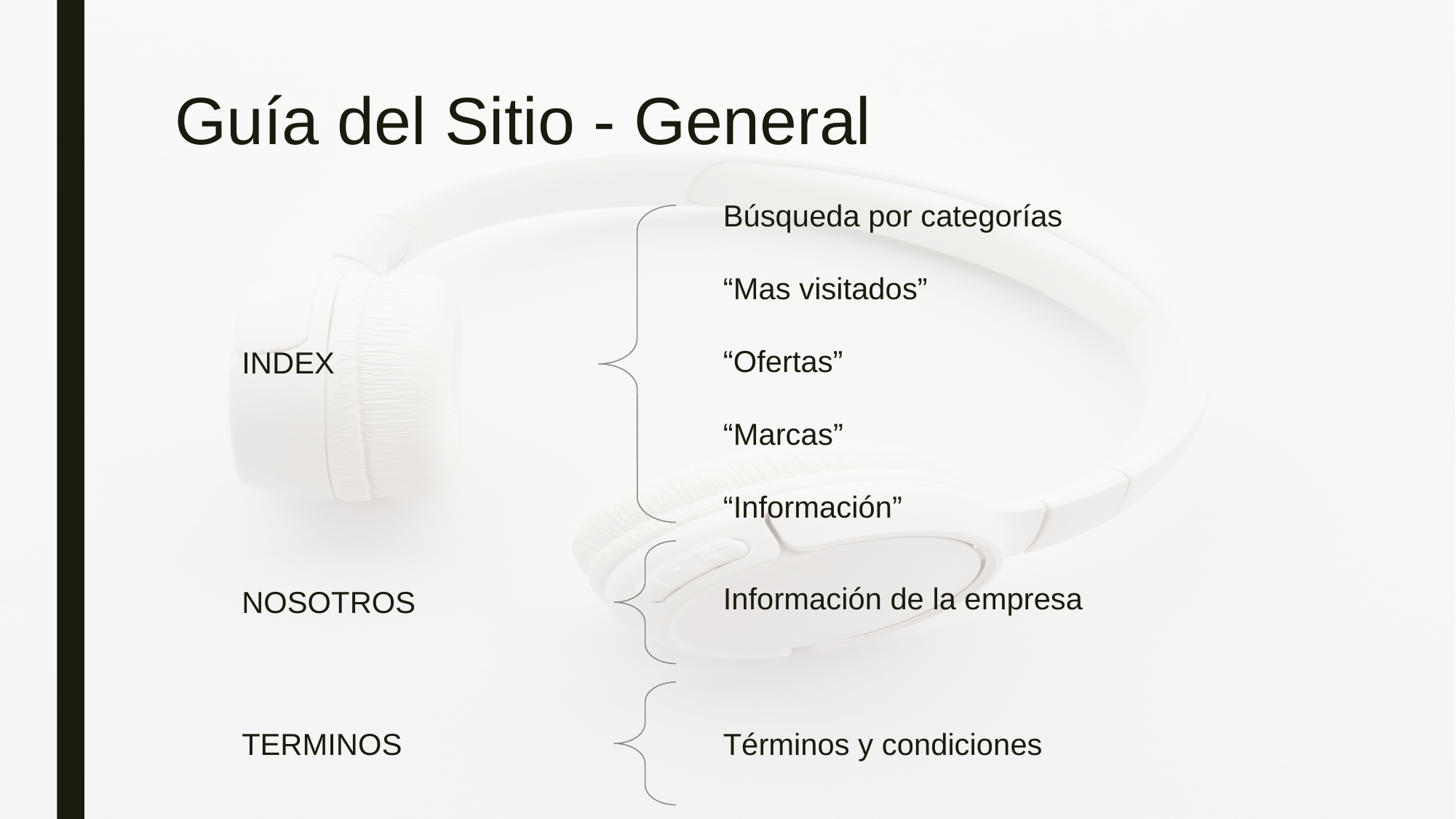

# Guía del Sitio - General
Búsqueda por categorías

“Mas visitados”

“Ofertas”

“Marcas”

“Información”

INDEX

Información de la empresa

NOSOTROS

TERMINOS
Términos y condiciones